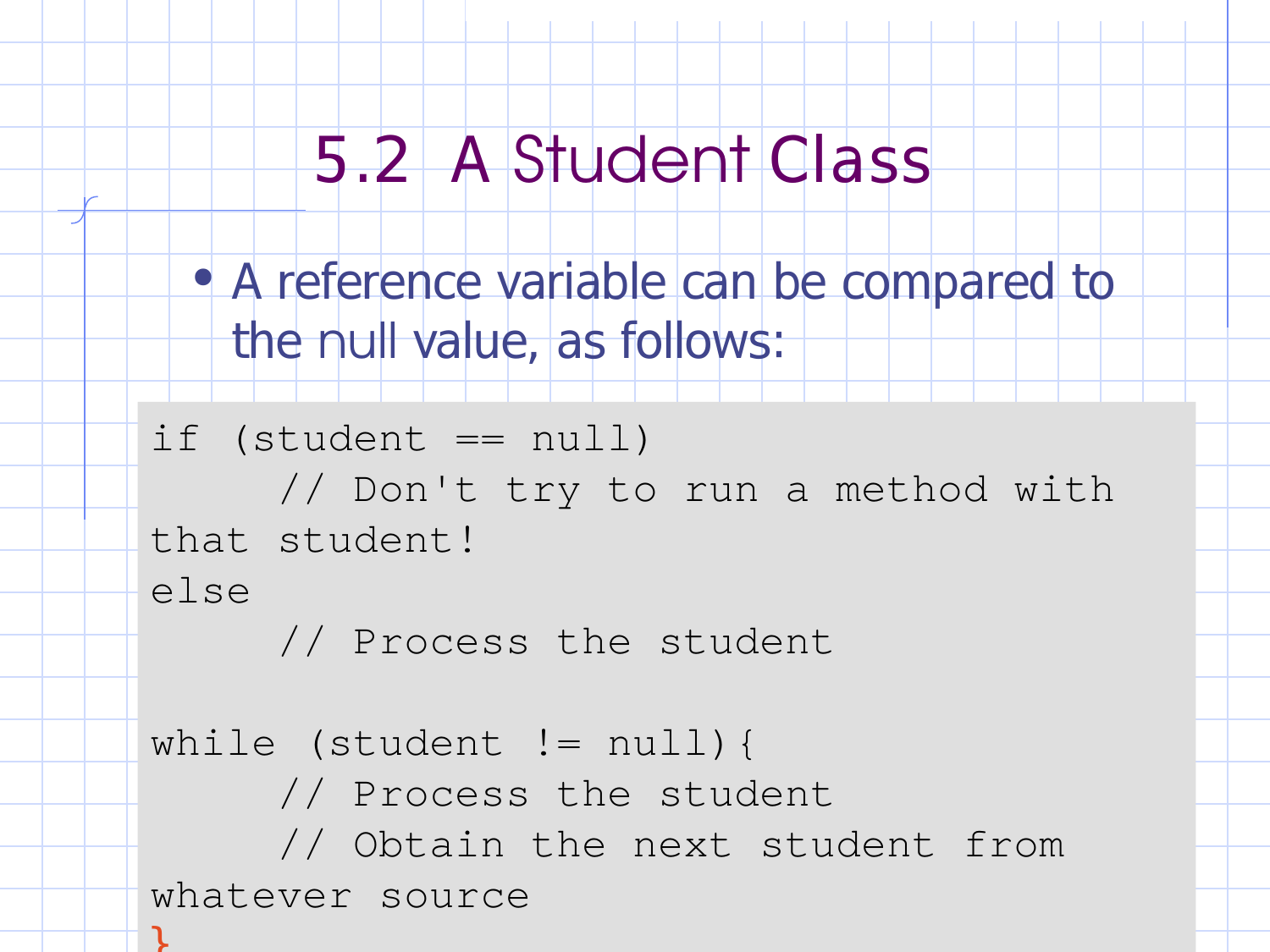

# 5.2  A Student Class
A reference variable can be compared to the null value, as follows:
if (student == null)
	// Don't try to run a method with that student!
else
	// Process the student

while (student != null){
	// Process the student
	// Obtain the next student from whatever source
}